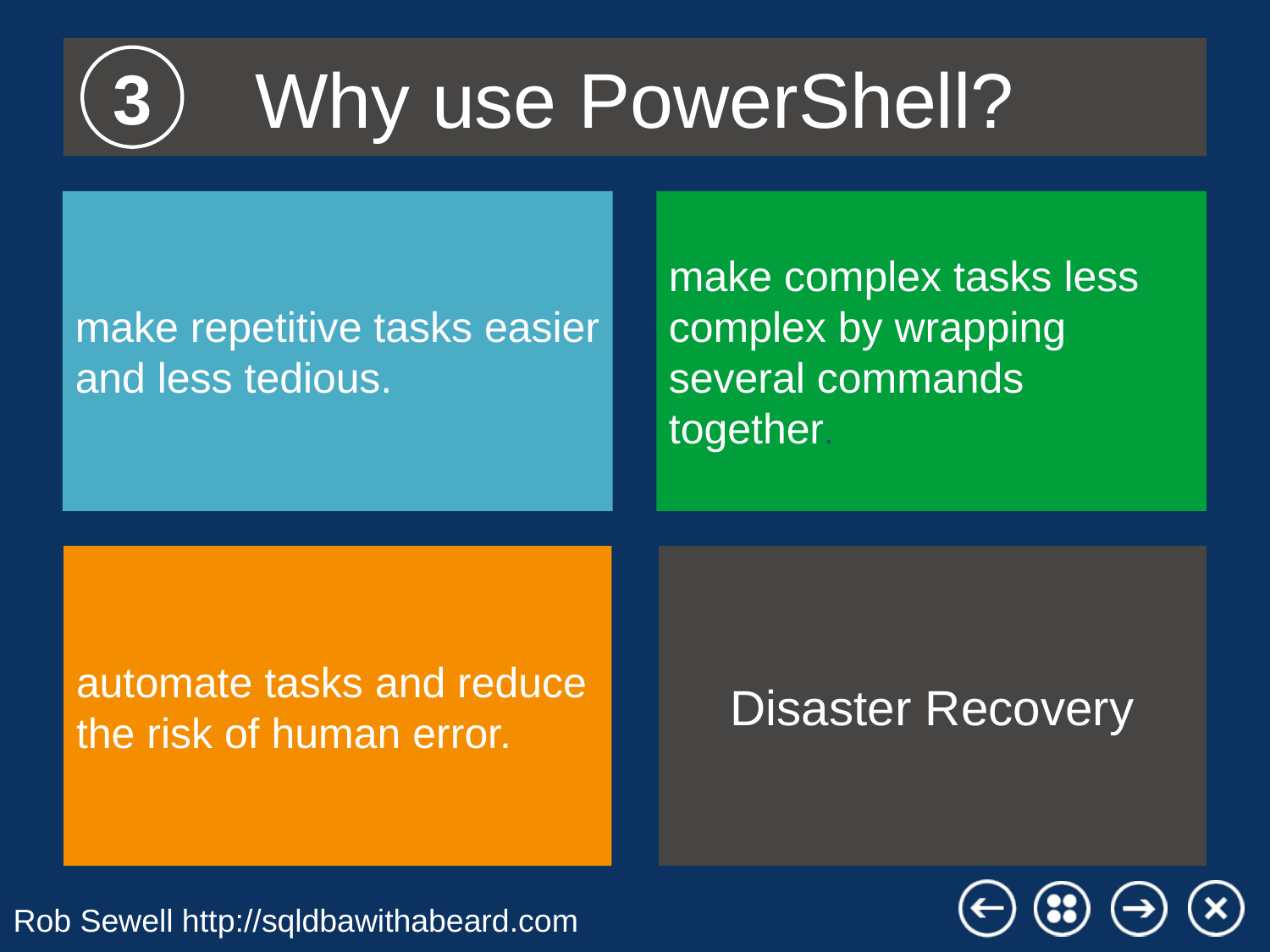

Why use PowerShell?
3
make repetitive tasks easier and less tedious.
make complex tasks less complex by wrapping several commands together.
automate tasks and reduce the risk of human error.
Disaster Recovery